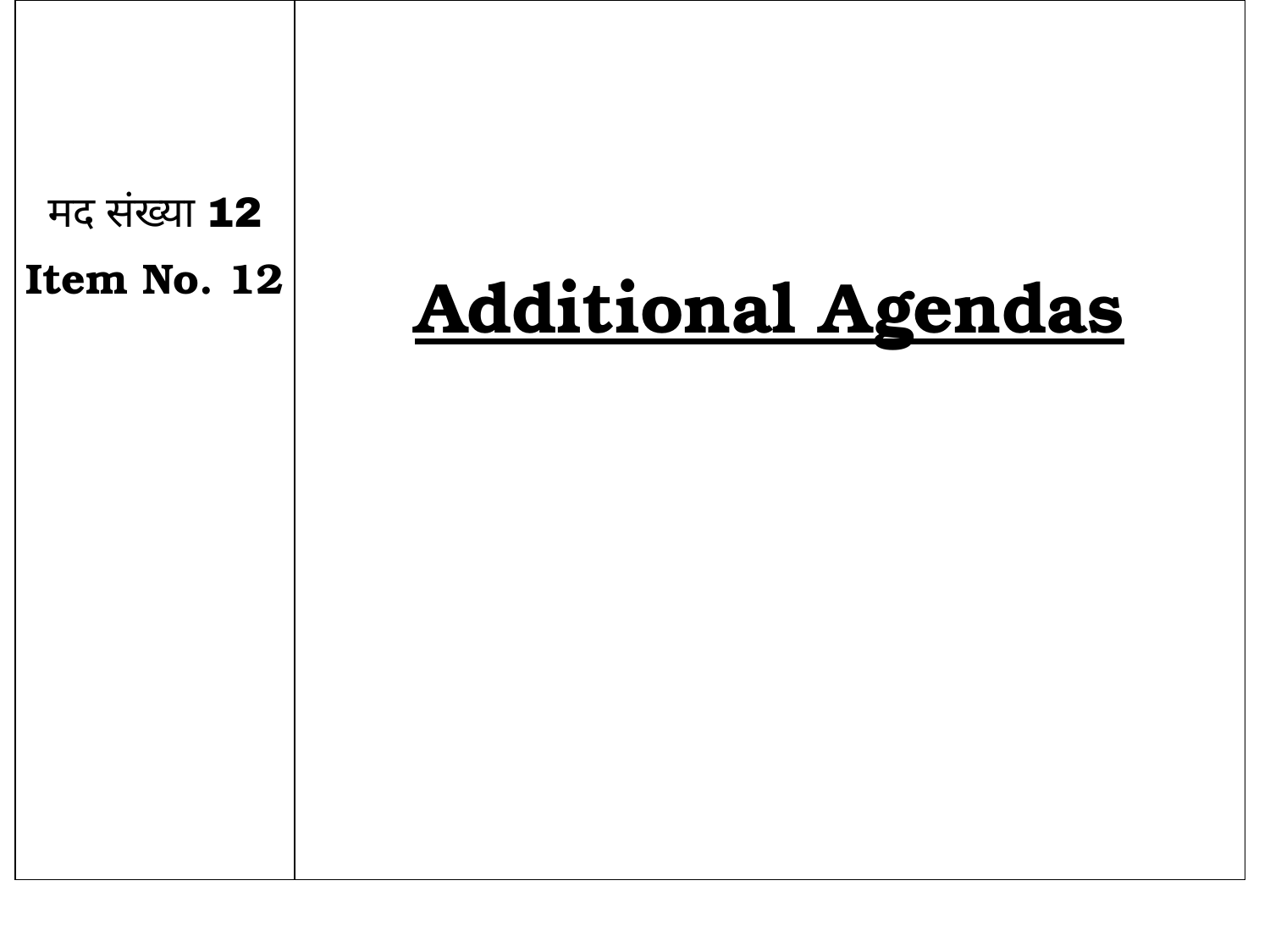

| मद संख्या 12 Item No. 12 | Additional Agendas |
| --- | --- |